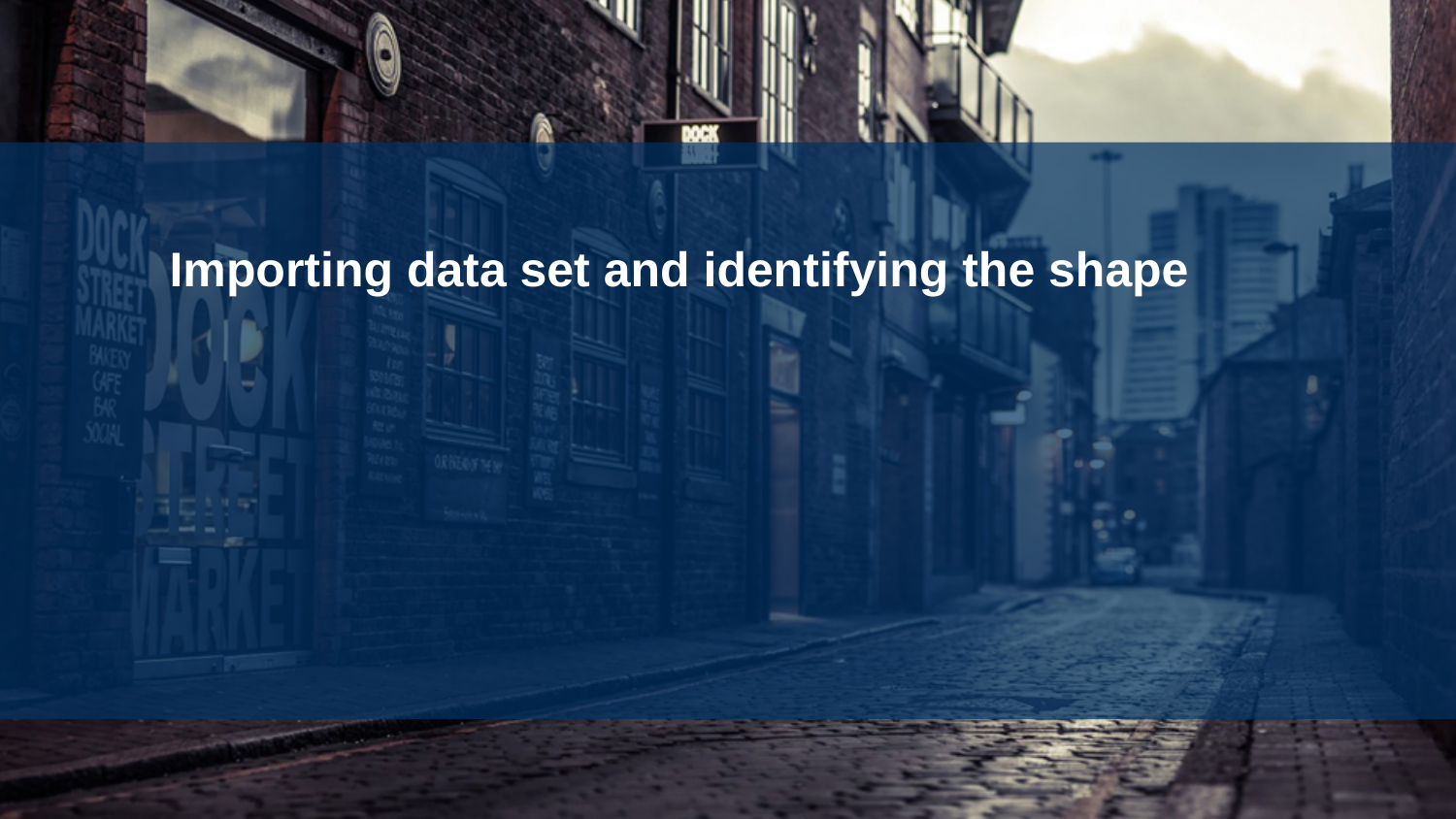

Importing data set and identifying the shape